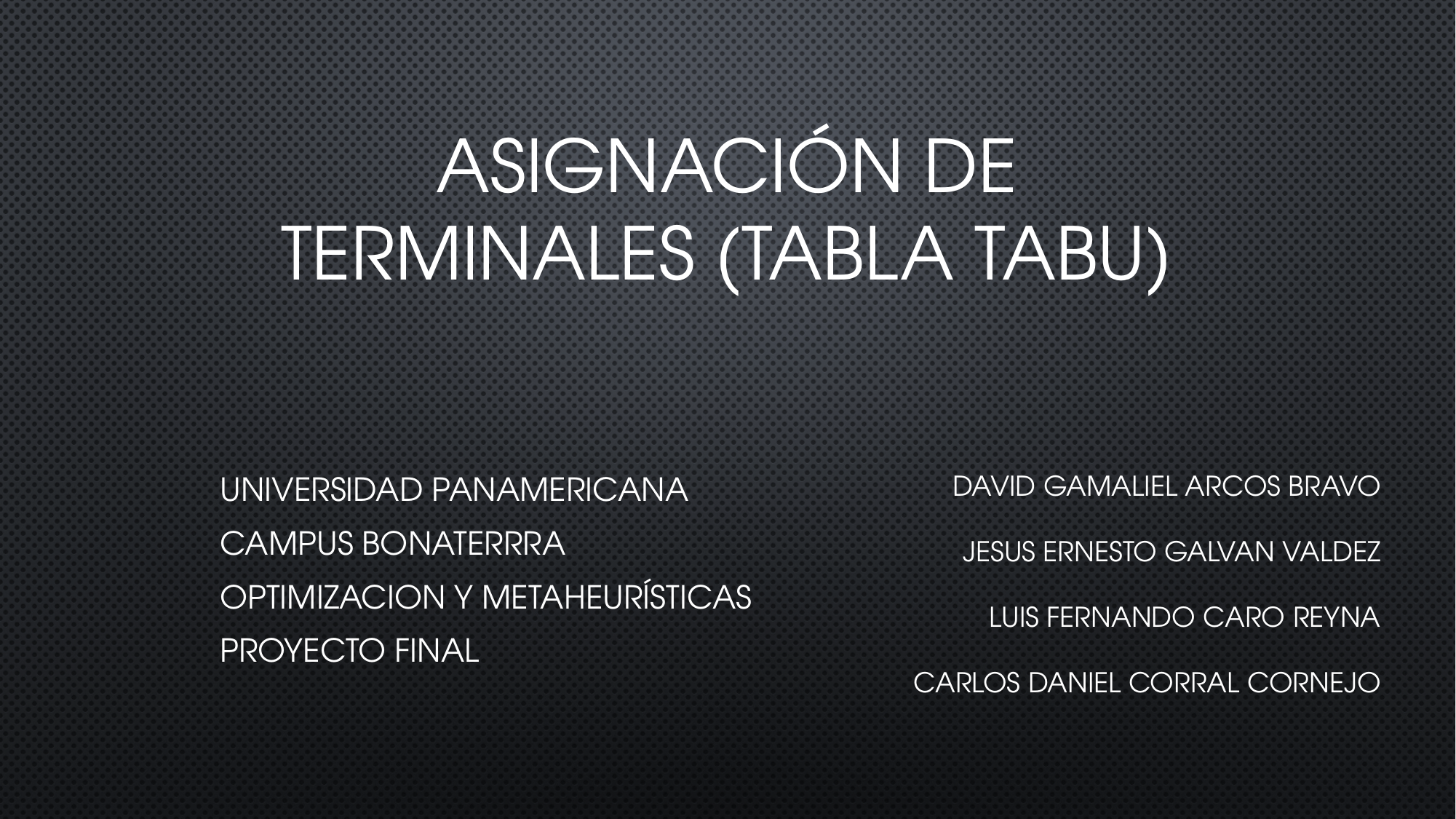

# Asignación de terminales (Tabla tabu)
DAVID GAMALIEL ARCOS BRAVO

JESUS ERNESTO GALVAN VALDEZ

LUIS FERNANDO CARO REYNA

CARLOS DANIEL CORRAL CORNEJO
UNIVERSIDAD PANAMERICANA
CAMPUS BONATERRRA
OPTIMIZACION Y METAHEURÍSTICAS
PROYECTO FINAL